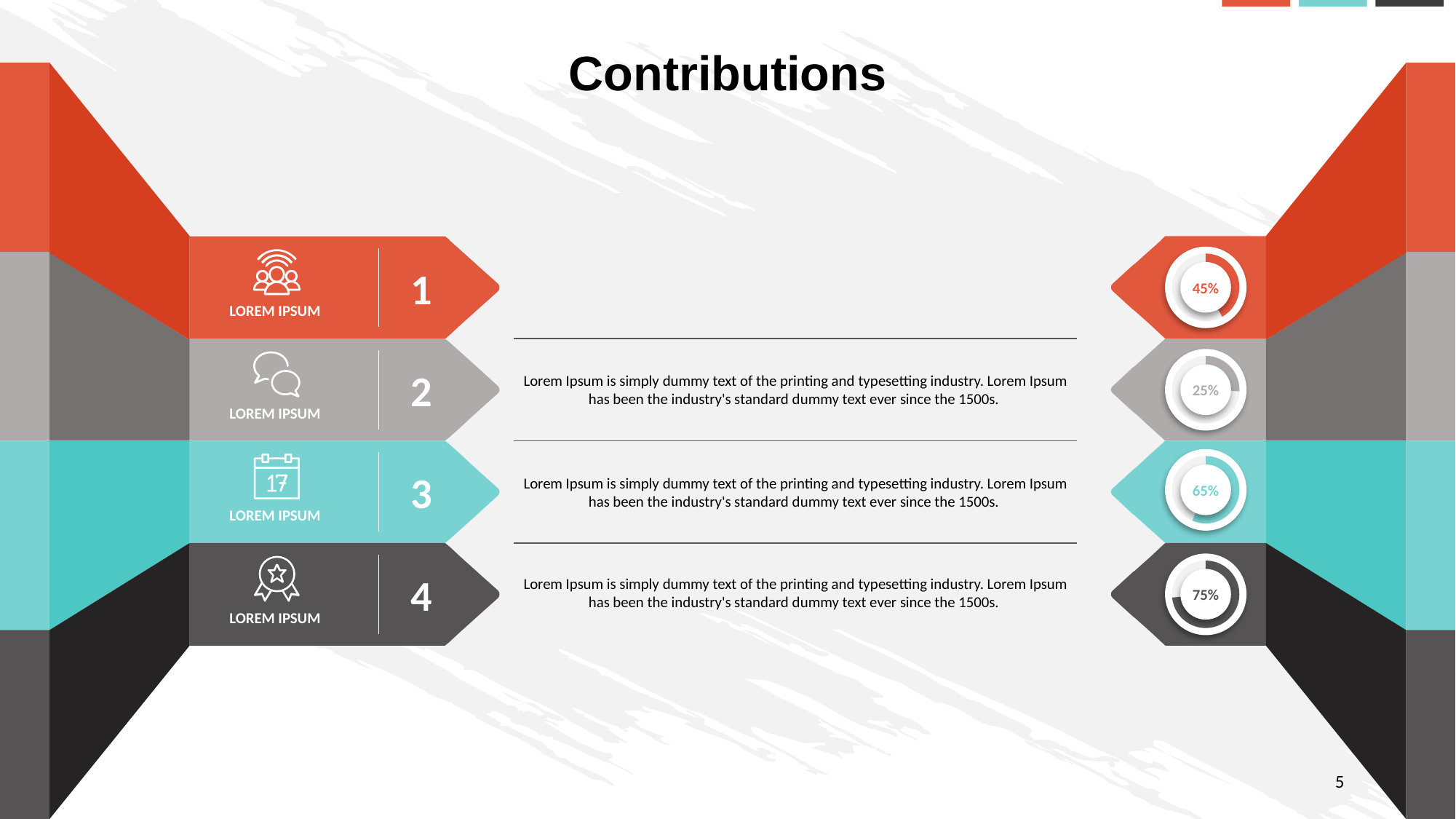

Contributions

45%

1

LOREM IPSUM

25%

2
Lorem Ipsum is simply dummy text of the printing and typesetting industry. Lorem Ipsum has been the industry's standard dummy text ever since the 1500s.
LOREM IPSUM

65%

3
Lorem Ipsum is simply dummy text of the printing and typesetting industry. Lorem Ipsum has been the industry's standard dummy text ever since the 1500s.
LOREM IPSUM

75%

4
Lorem Ipsum is simply dummy text of the printing and typesetting industry. Lorem Ipsum has been the industry's standard dummy text ever since the 1500s.
LOREM IPSUM

5